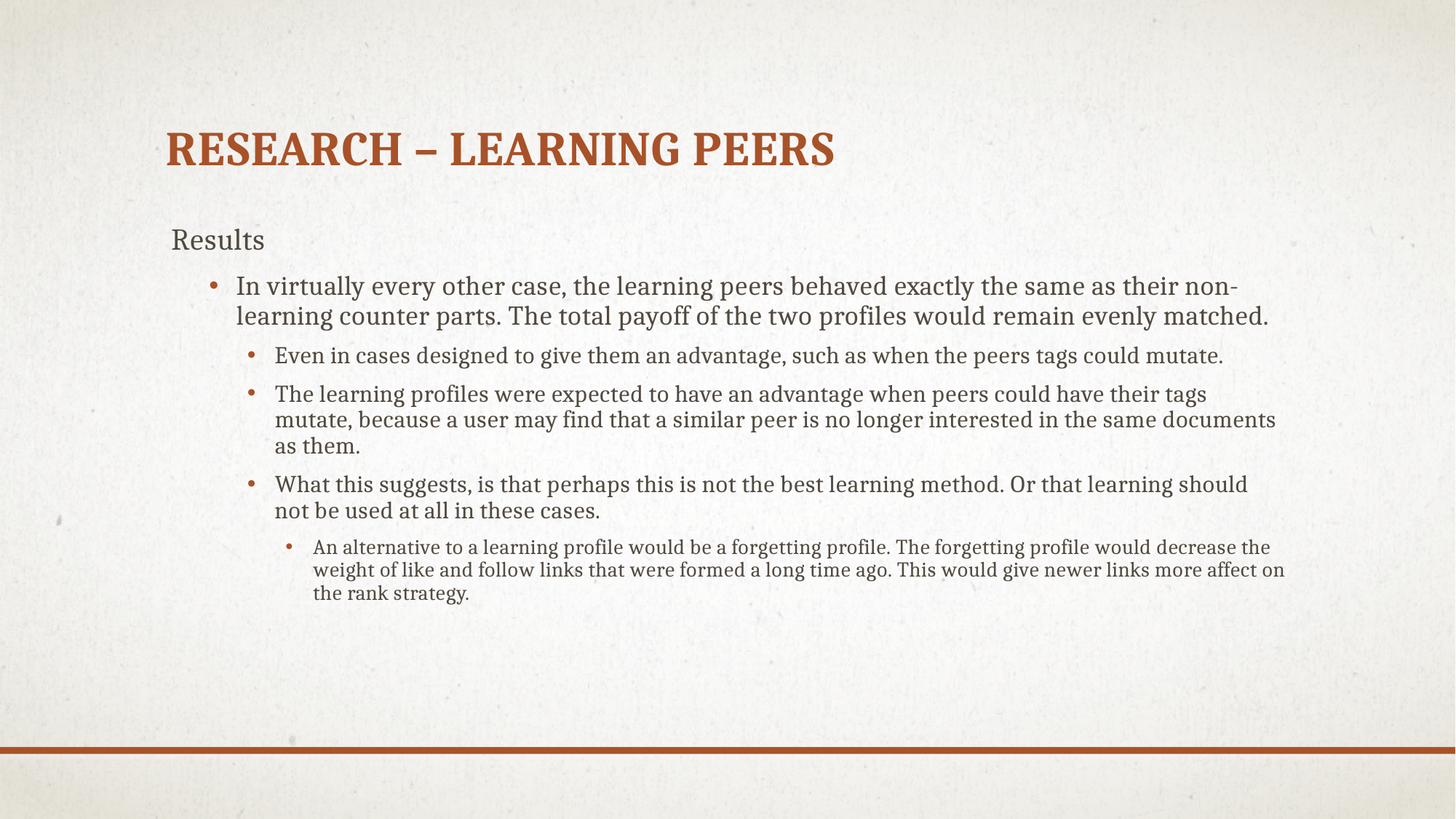

# Research – Learning Peers
Results
In virtually every other case, the learning peers behaved exactly the same as their non-learning counter parts. The total payoff of the two profiles would remain evenly matched.
Even in cases designed to give them an advantage, such as when the peers tags could mutate.
The learning profiles were expected to have an advantage when peers could have their tags mutate, because a user may find that a similar peer is no longer interested in the same documents as them.
What this suggests, is that perhaps this is not the best learning method. Or that learning should not be used at all in these cases.
An alternative to a learning profile would be a forgetting profile. The forgetting profile would decrease the weight of like and follow links that were formed a long time ago. This would give newer links more affect on the rank strategy.